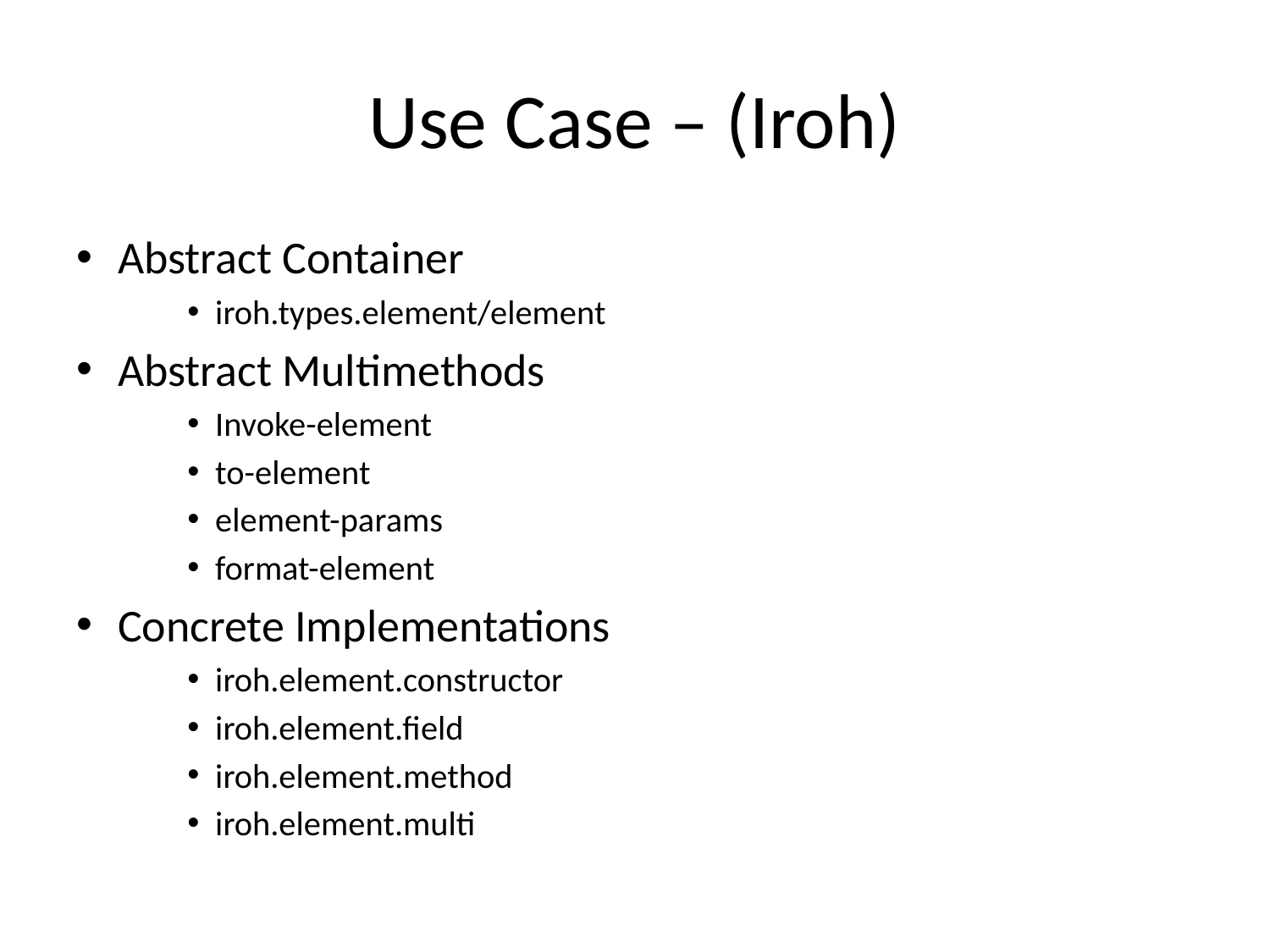

# Use Case – (Iroh)
Abstract Container
iroh.types.element/element
Abstract Multimethods
Invoke-element
to-element
element-params
format-element
Concrete Implementations
iroh.element.constructor
iroh.element.field
iroh.element.method
iroh.element.multi